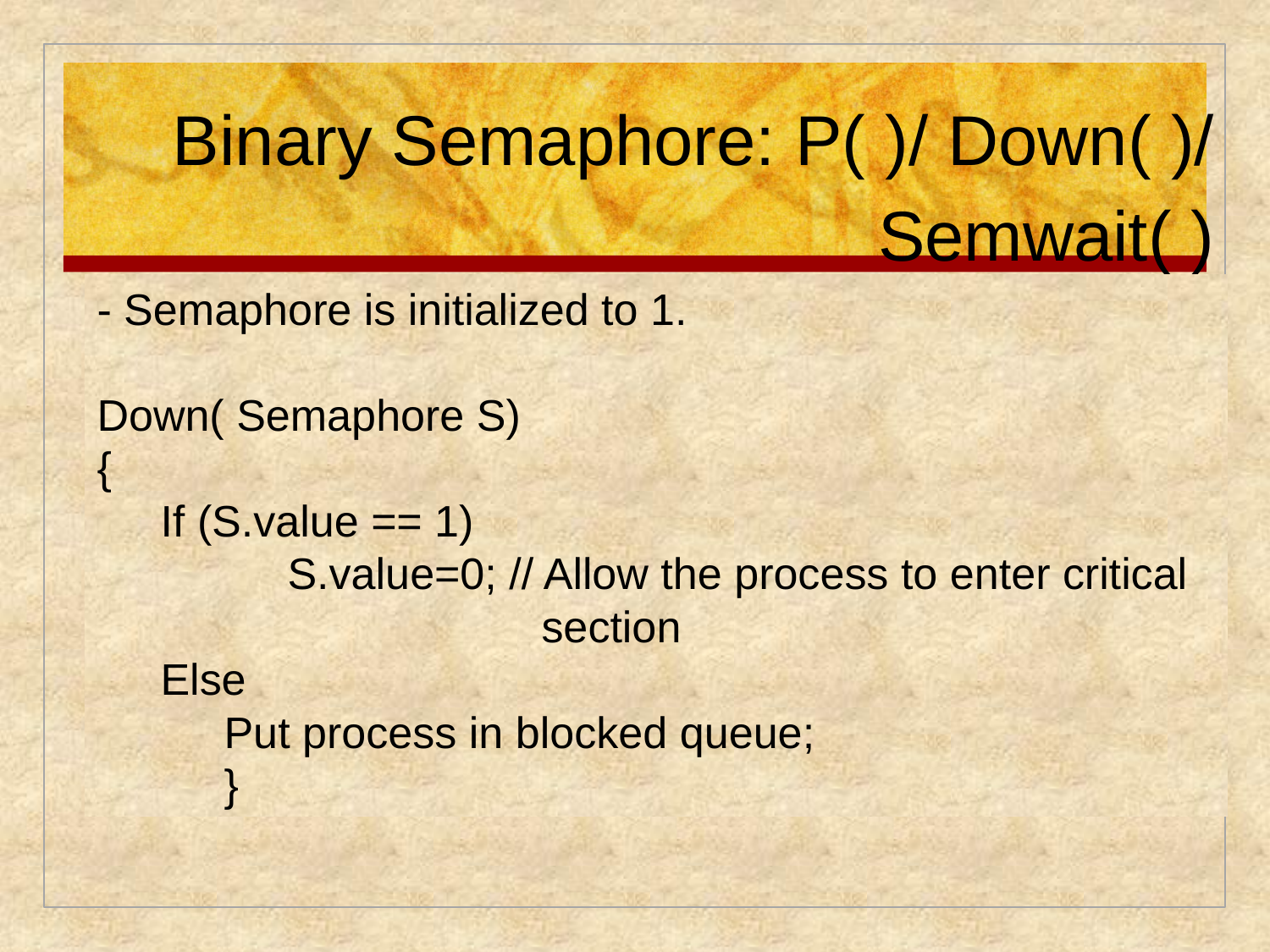

# Binary Semaphore: P( )/ Down( )/ Semwait( )
- Semaphore is initialized to 1.

Down( Semaphore S)
{
If (S.value == 1)
	S.value=0; // Allow the process to enter critical 			section
Else
Put process in blocked queue;
}